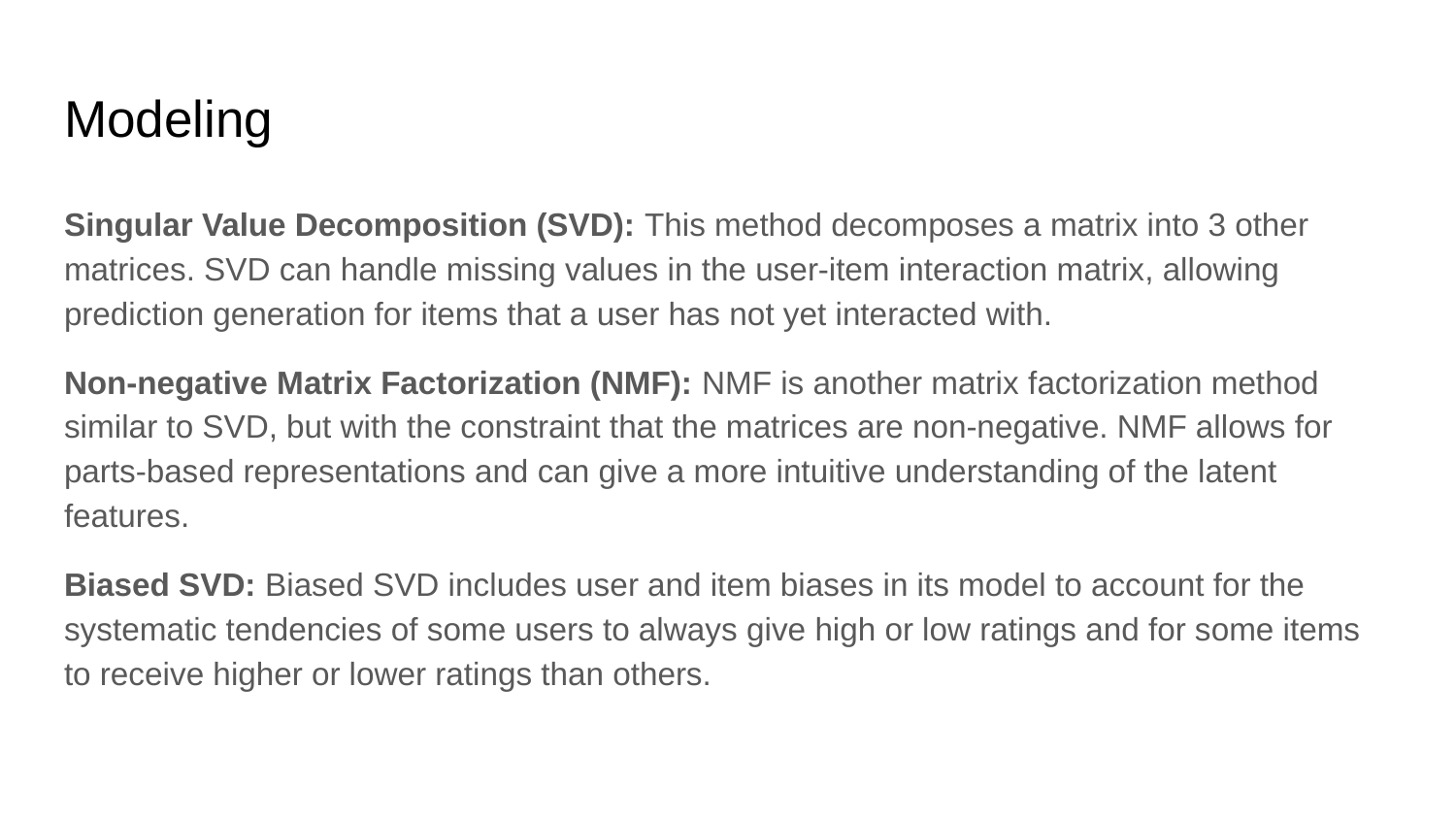

# Modeling
Singular Value Decomposition (SVD): This method decomposes a matrix into 3 other matrices. SVD can handle missing values in the user-item interaction matrix, allowing prediction generation for items that a user has not yet interacted with.
Non-negative Matrix Factorization (NMF): NMF is another matrix factorization method similar to SVD, but with the constraint that the matrices are non-negative. NMF allows for parts-based representations and can give a more intuitive understanding of the latent features.
Biased SVD: Biased SVD includes user and item biases in its model to account for the systematic tendencies of some users to always give high or low ratings and for some items to receive higher or lower ratings than others.